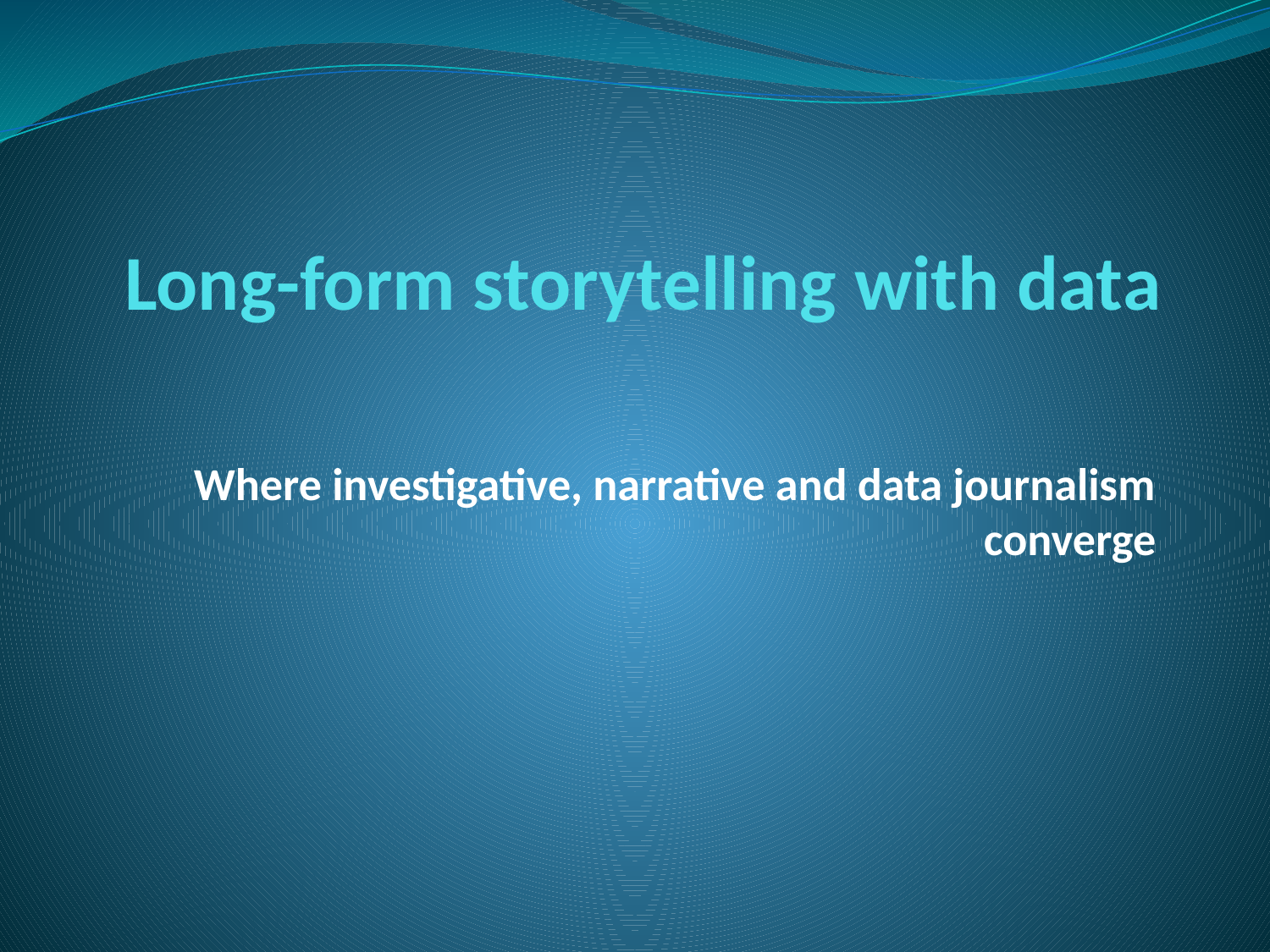

# Long-form storytelling with data
Where investigative, narrative and data journalism converge